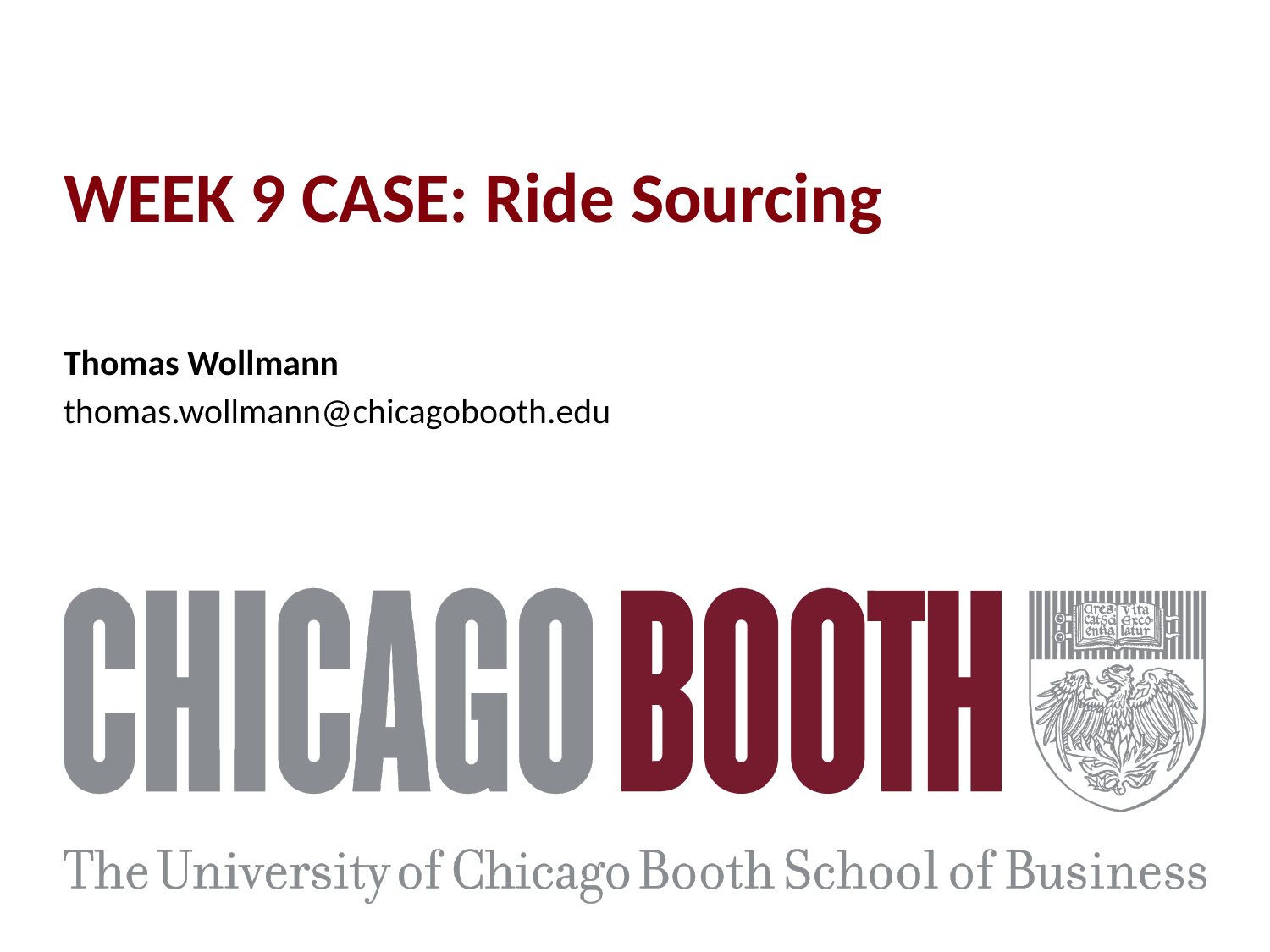

# WEEK 9 CASE: Ride Sourcing
Thomas Wollmann
thomas.wollmann@chicagobooth.edu